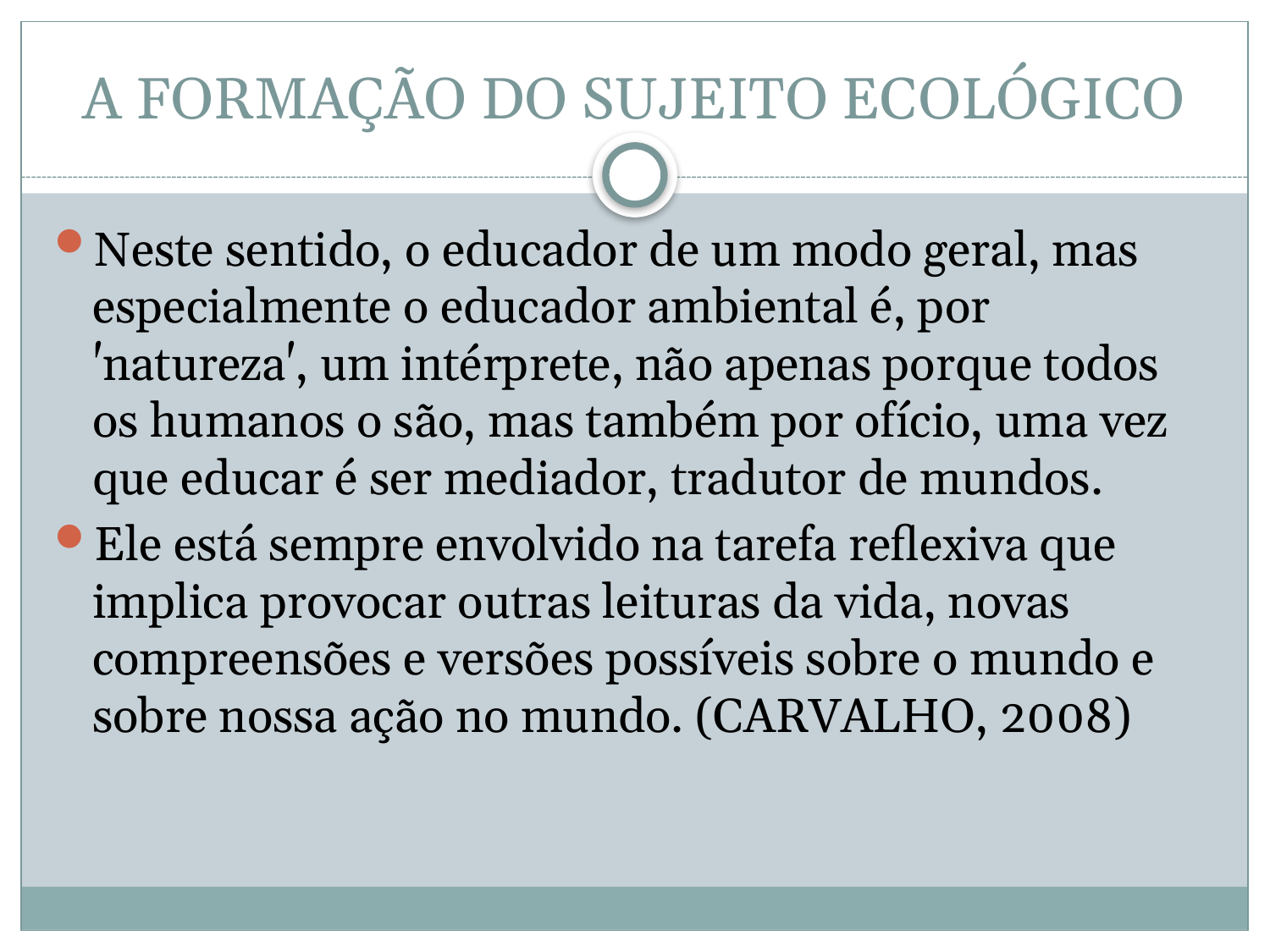

# A FORMAÇÃO DO SUJEITO ECOLÓGICO
Neste sentido, o educador de um modo geral, mas especialmente o educador ambiental é, por 'natureza', um intérprete, não apenas porque todos os humanos o são, mas também por ofício, uma vez que educar é ser mediador, tradutor de mundos.
Ele está sempre envolvido na tarefa reflexiva que implica provocar outras leituras da vida, novas compreensões e versões possíveis sobre o mundo e sobre nossa ação no mundo. (CARVALHO, 2008)